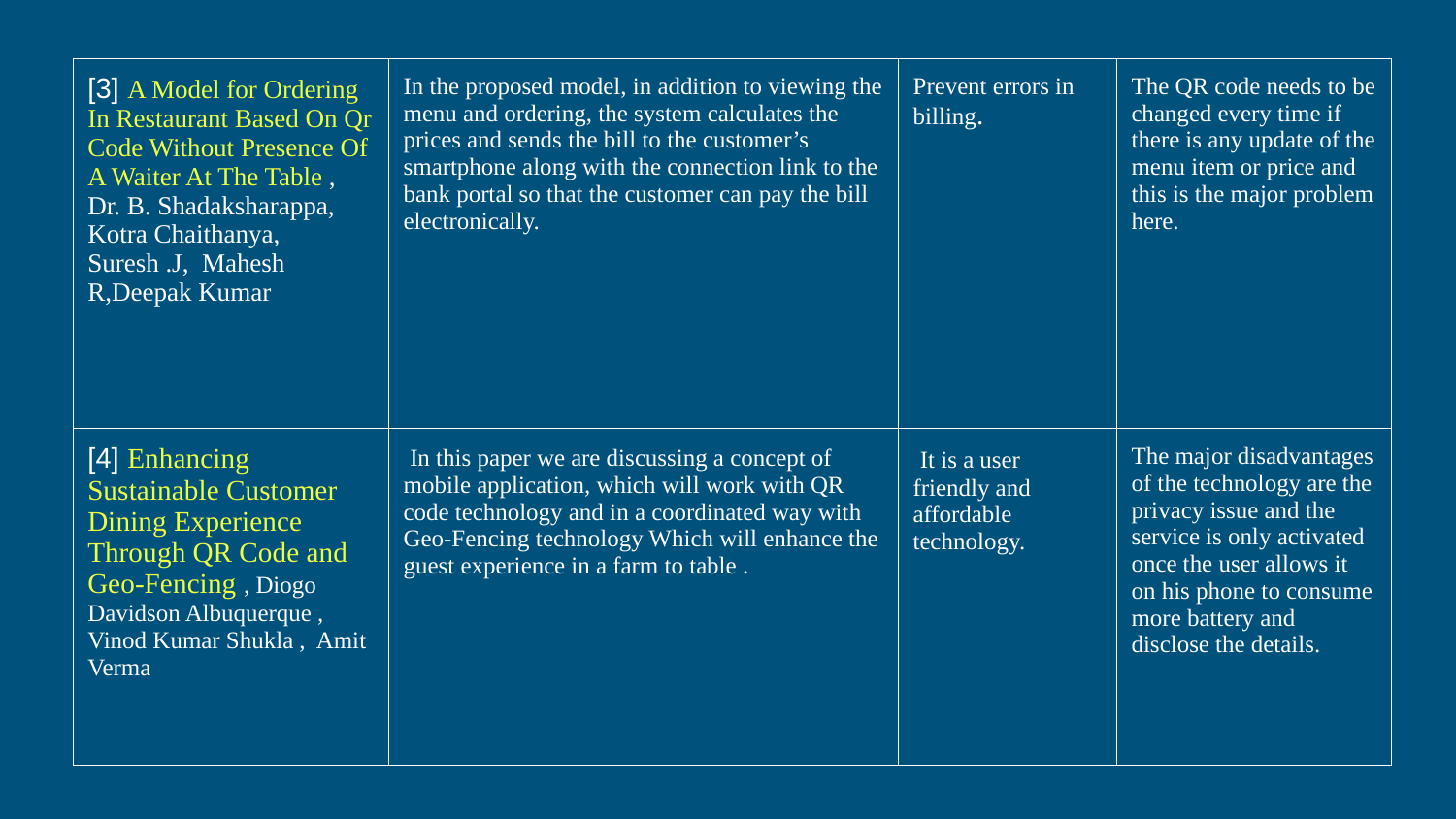

| [3] A Model for Ordering In Restaurant Based On Qr Code Without Presence Of A Waiter At The Table , Dr. B. Shadaksharappa, Kotra Chaithanya, Suresh .J, Mahesh R,Deepak Kumar | In the proposed model, in addition to viewing the menu and ordering, the system calculates the prices and sends the bill to the customer’s smartphone along with the connection link to the bank portal so that the customer can pay the bill electronically. | Prevent errors in billing. | The QR code needs to be changed every time if there is any update of the menu item or price and this is the major problem here. |
| --- | --- | --- | --- |
| [4] Enhancing Sustainable Customer Dining Experience Through QR Code and Geo-Fencing , Diogo Davidson Albuquerque , Vinod Kumar Shukla , Amit Verma | In this paper we are discussing a concept of mobile application, which will work with QR code technology and in a coordinated way with Geo-Fencing technology Which will enhance the guest experience in a farm to table . | It is a user friendly and affordable technology. | The major disadvantages of the technology are the privacy issue and the service is only activated once the user allows it on his phone to consume more battery and disclose the details. |